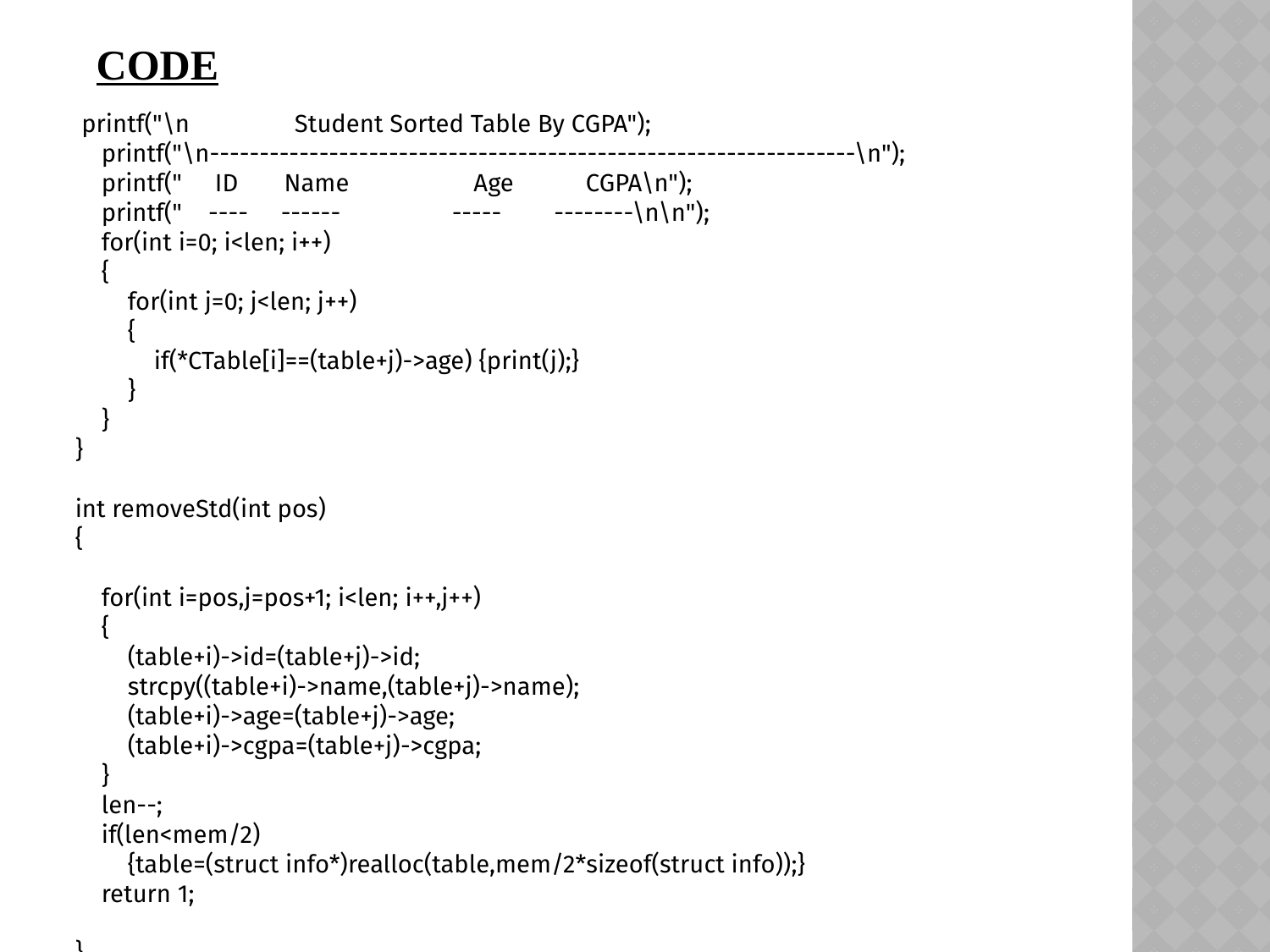

CODE
 printf("\n                Student Sorted Table By CGPA");
    printf("\n-----------------------------------------------------------------\n");
    printf("     ID       Name                   Age           CGPA\n");
    printf("    ----     ------                 -----        --------\n\n");
    for(int i=0; i<len; i++)
    {
        for(int j=0; j<len; j++)
        {
            if(*CTable[i]==(table+j)->age) {print(j);}
        }
    }
}

int removeStd(int pos)
{

    for(int i=pos,j=pos+1; i<len; i++,j++)
    {
        (table+i)->id=(table+j)->id;
        strcpy((table+i)->name,(table+j)->name);
        (table+i)->age=(table+j)->age;
        (table+i)->cgpa=(table+j)->cgpa;
    }
    len--;
    if(len<mem/2)
        {table=(struct info*)realloc(table,mem/2*sizeof(struct info));}
    return 1;

}